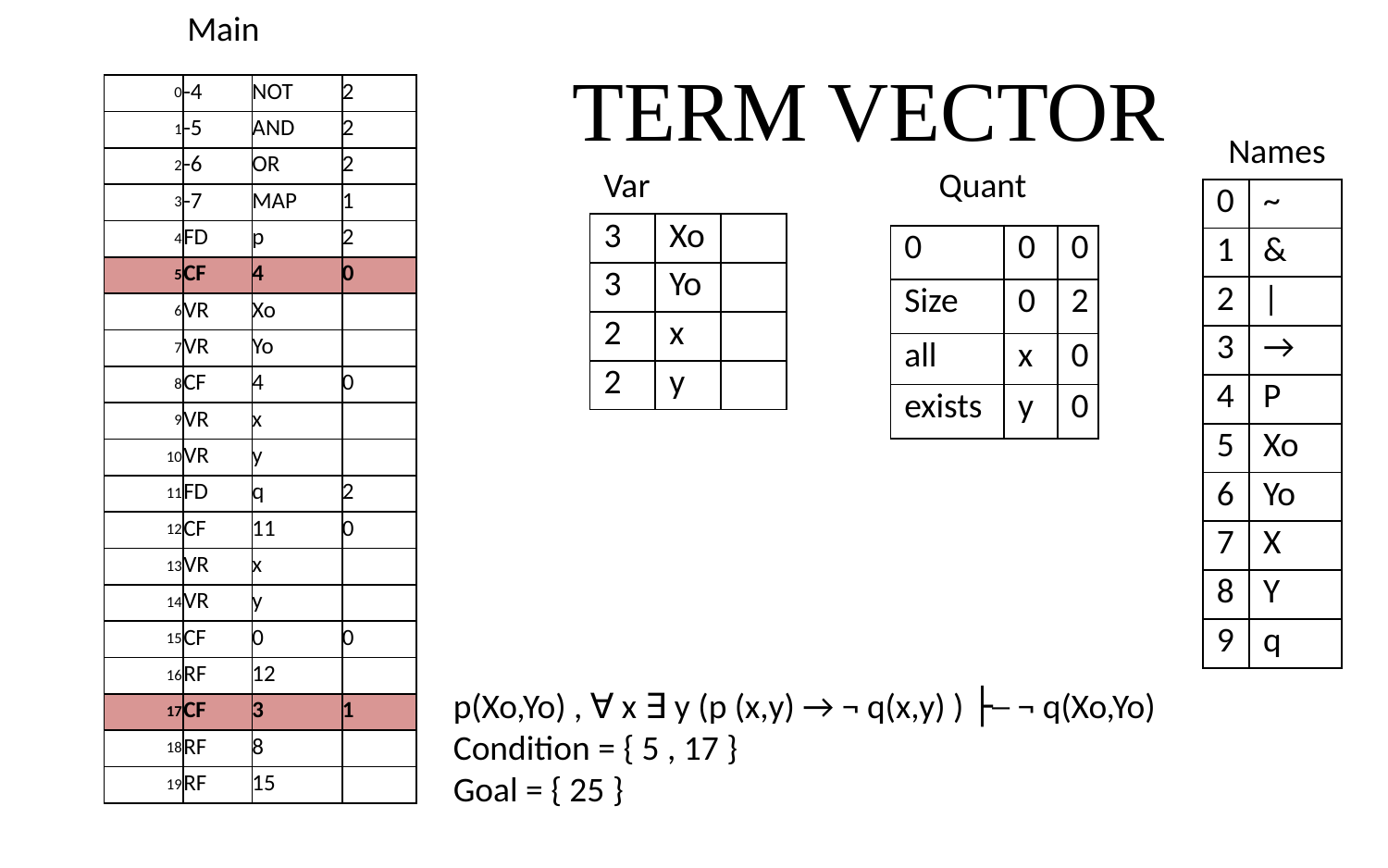

Main
# TERM VECTOR
| 0 | -4 | NOT | 2 |
| --- | --- | --- | --- |
| 1 | -5 | AND | 2 |
| 2 | -6 | OR | 2 |
| 3 | -7 | MAP | 1 |
| 4 | FD | p | 2 |
| 5 | CF | 4 | 0 |
| 6 | VR | Xo |  |
| 7 | VR | Yo |  |
| 8 | CF | 4 | 0 |
| 9 | VR | x |  |
| 10 | VR | y |  |
| 11 | FD | q | 2 |
| 12 | CF | 11 | 0 |
| 13 | VR | x |  |
| 14 | VR | y |  |
| 15 | CF | 0 | 0 |
| 16 | RF | 12 |  |
| 17 | CF | 3 | 1 |
| 18 | RF | 8 |  |
| 19 | RF | 15 |  |
Names
Var
Quant
| 0 | ~ |
| --- | --- |
| 1 | & |
| 2 | | |
| 3 | → |
| 4 | P |
| 5 | Xo |
| 6 | Yo |
| 7 | X |
| 8 | Y |
| 9 | q |

| 3 | Xo |  |
| --- | --- | --- |
| 3 | Yo |  |
| 2 | x |  |
| 2 | y |  |
| 0 | 0 | 0 |
| --- | --- | --- |
| Size | 0 | 2 |
| all | x | 0 |
| exists | y | 0 |
p(Xo,Yo) , ∀ x ∃ y (p (x,y) → ¬ q(x,y) ) ├─ ¬ q(Xo,Yo)
Condition = { 5 , 17 }
Goal = { 25 }